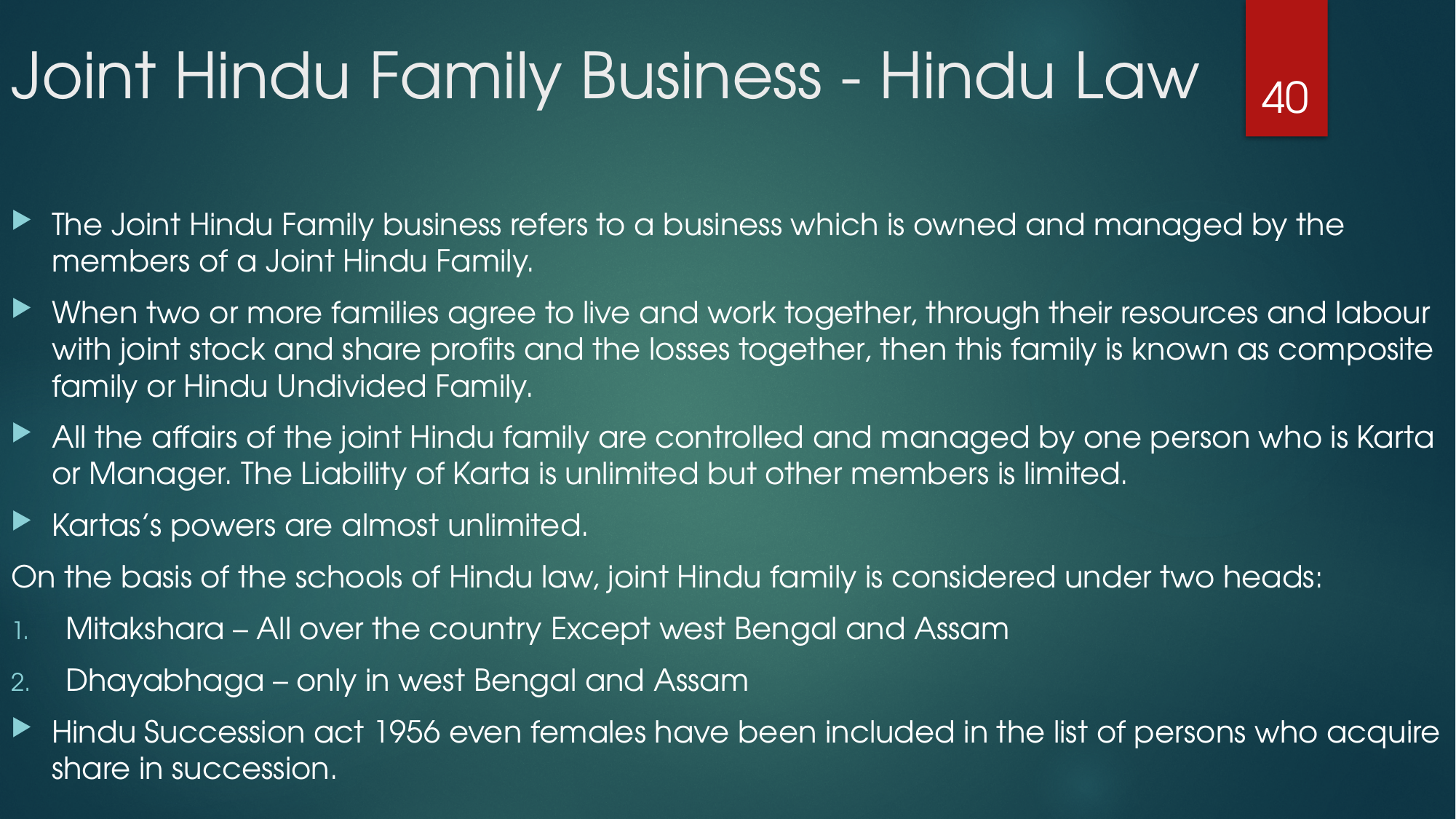

# Joint Hindu Family Business - Hindu Law
40

The Joint Hindu Family business refers to a business which is owned and managed by the members of a Joint Hindu Family.
When two or more families agree to live and work together, through their resources and labour with joint stock and share profits and the losses together, then this family is known as composite family or Hindu Undivided Family.
All the affairs of the joint Hindu family are controlled and managed by one person who is Karta or Manager. The Liability of Karta is unlimited but other members is limited.
Kartas’s powers are almost unlimited.
On the basis of the schools of Hindu law, joint Hindu family is considered under two heads:
Mitakshara – All over the country Except west Bengal and Assam
Dhayabhaga – only in west Bengal and Assam
Hindu Succession act 1956 even females have been included in the list of persons who acquire share in succession.